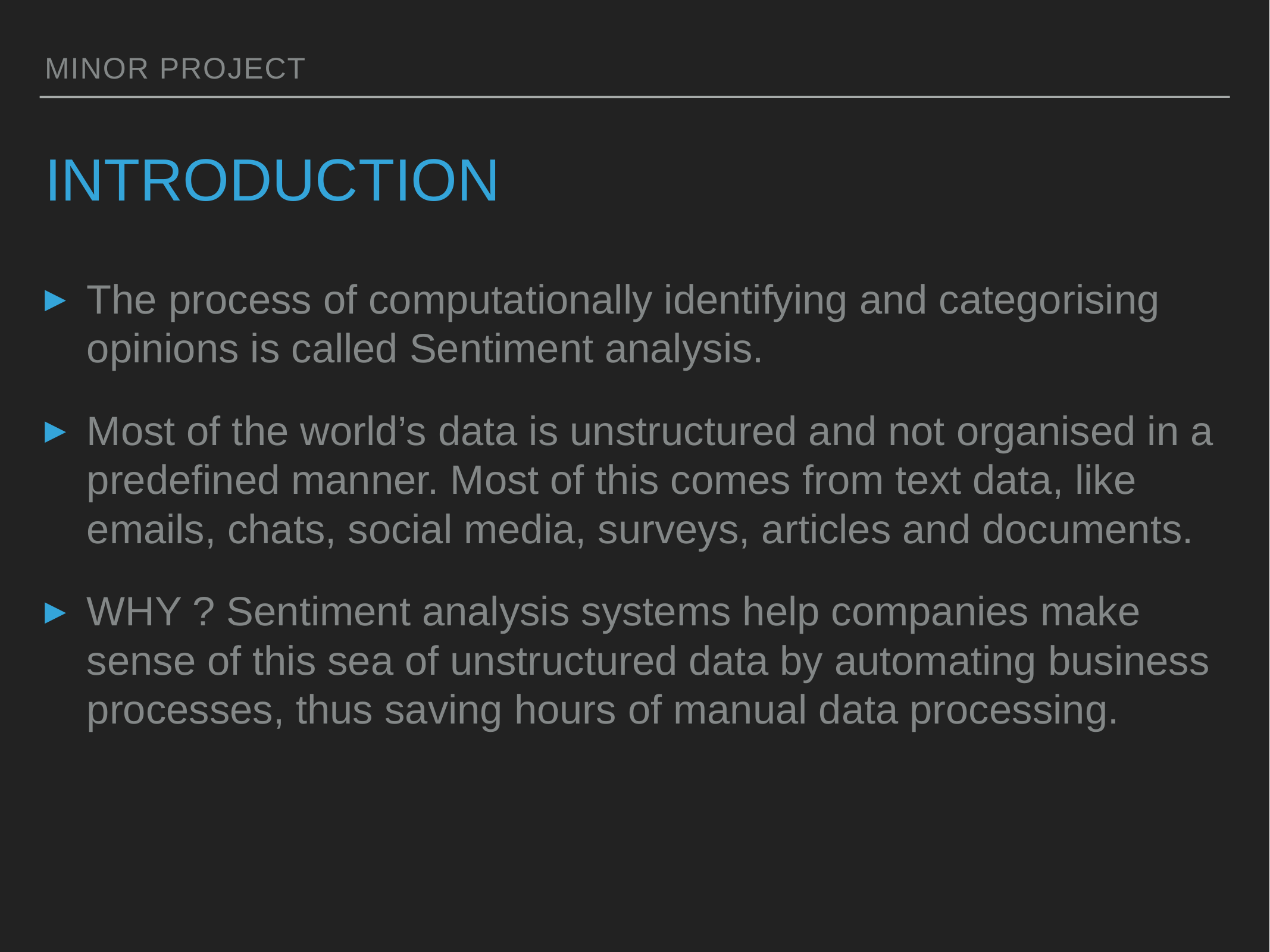

Minor project
# iNTRODUCTION
The process of computationally identifying and categorising opinions is called Sentiment analysis.
Most of the world’s data is unstructured and not organised in a predefined manner. Most of this comes from text data, like emails, chats, social media, surveys, articles and documents.
WHY ? Sentiment analysis systems help companies make sense of this sea of unstructured data by automating business processes, thus saving hours of manual data processing.